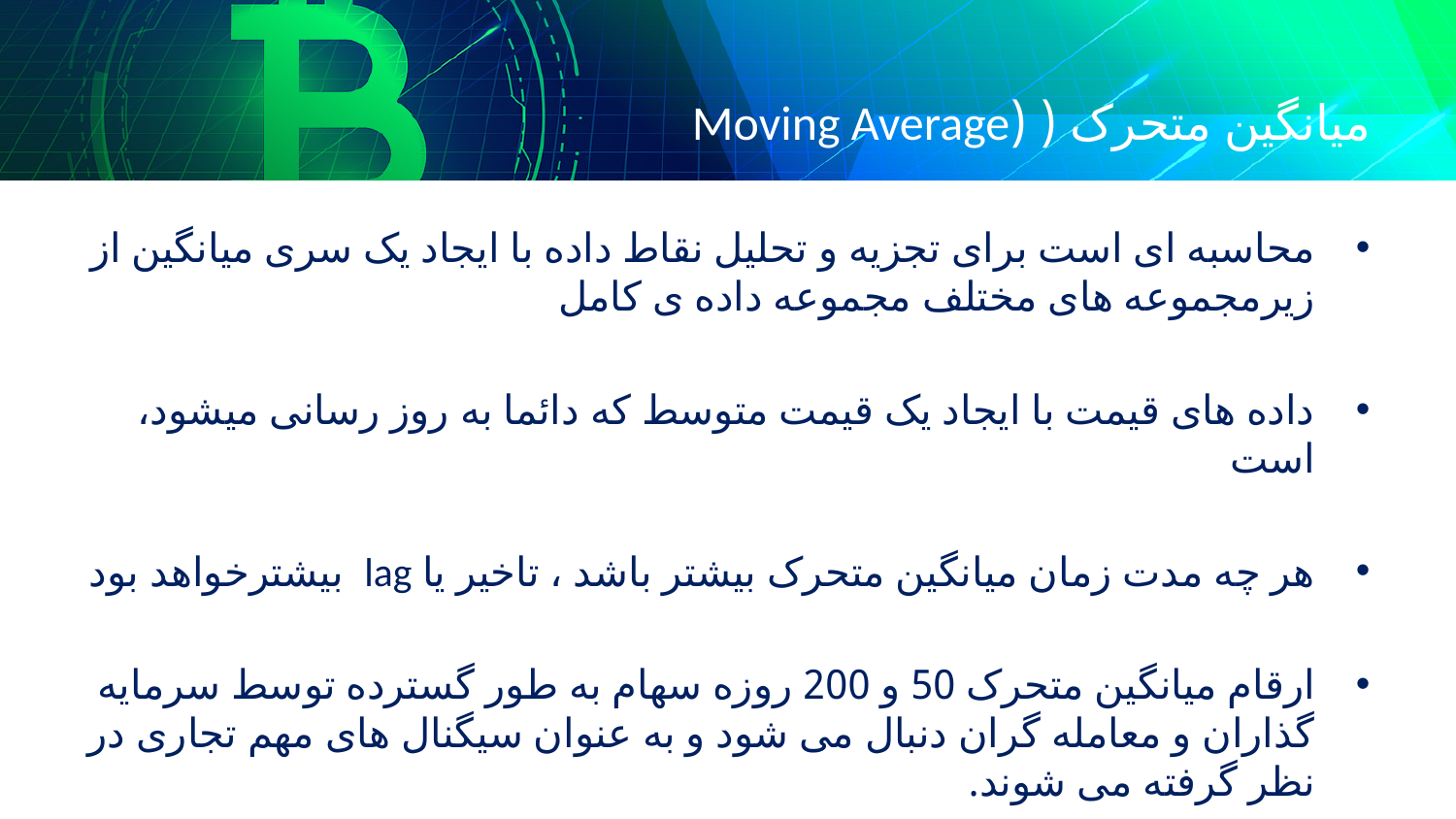

# میانگین متحرک ( (Moving Average
محاسبه ای است برای تجزیه و تحلیل نقاط داده با ایجاد یک سری میانگین از زیرمجموعه ھای مختلف مجموعه داده ی کامل

داده ھای قیمت با ایجاد یک قیمت متوسط که دائما به روز رسانی میشود، است

ھر چه مدت زمان میانگین متحرک بیشتر باشد ، تاخیر یا lag  بیشترخواھد بود

ارقام میانگین متحرک 50 و 200 روزه سھام به طور گسترده توسط سرمایه گذاران و معامله گران دنبال می شود و به عنوان سیگنال ھای مھم تجاری در نظر گرفته می شوند.